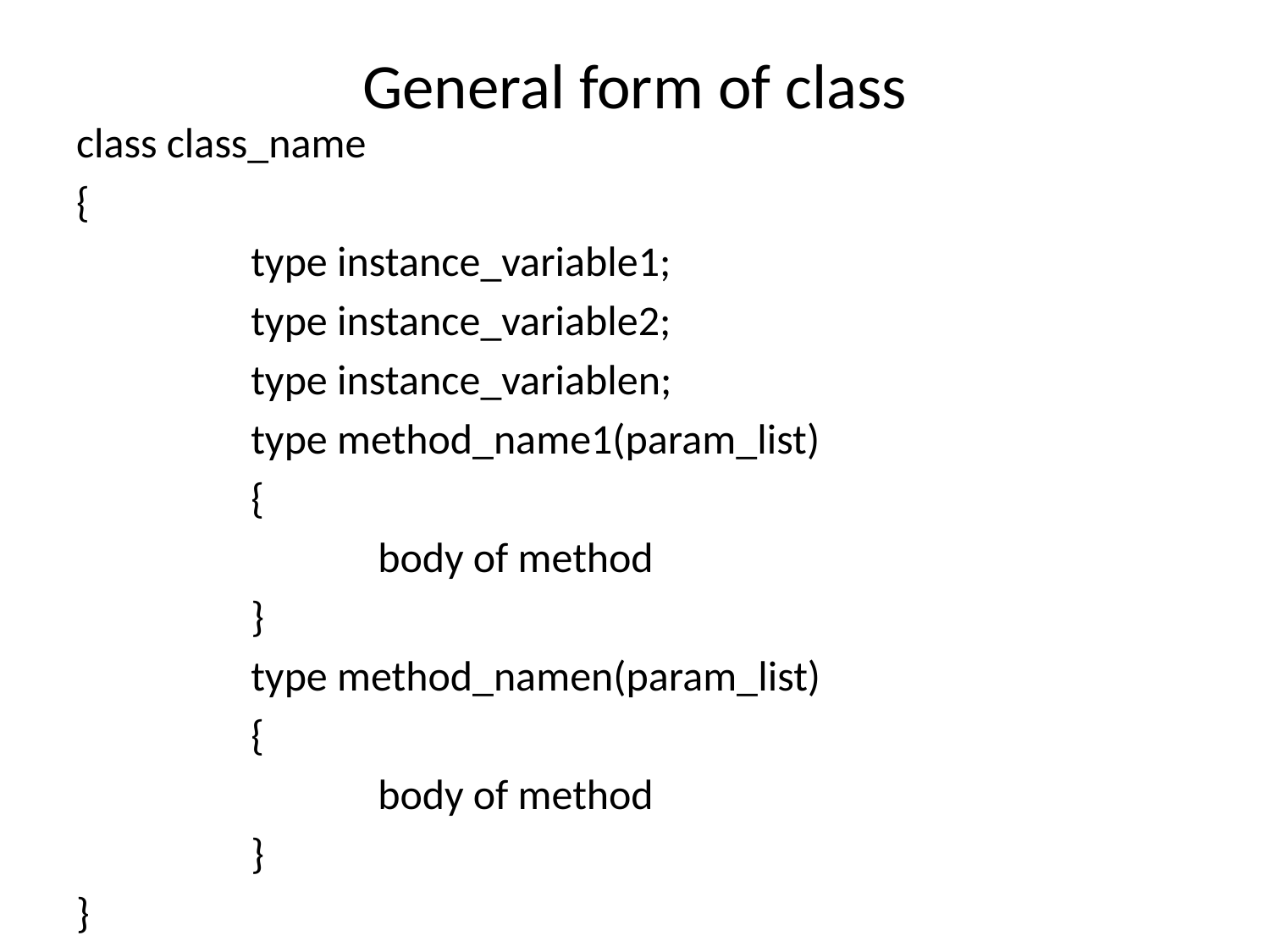

# General form of class
class class_name
{
		type instance_variable1;
		type instance_variable2;
		type instance_variablen;
		type method_name1(param_list)
		{
			body of method
		}
		type method_namen(param_list)
		{
			body of method
		}
}

}